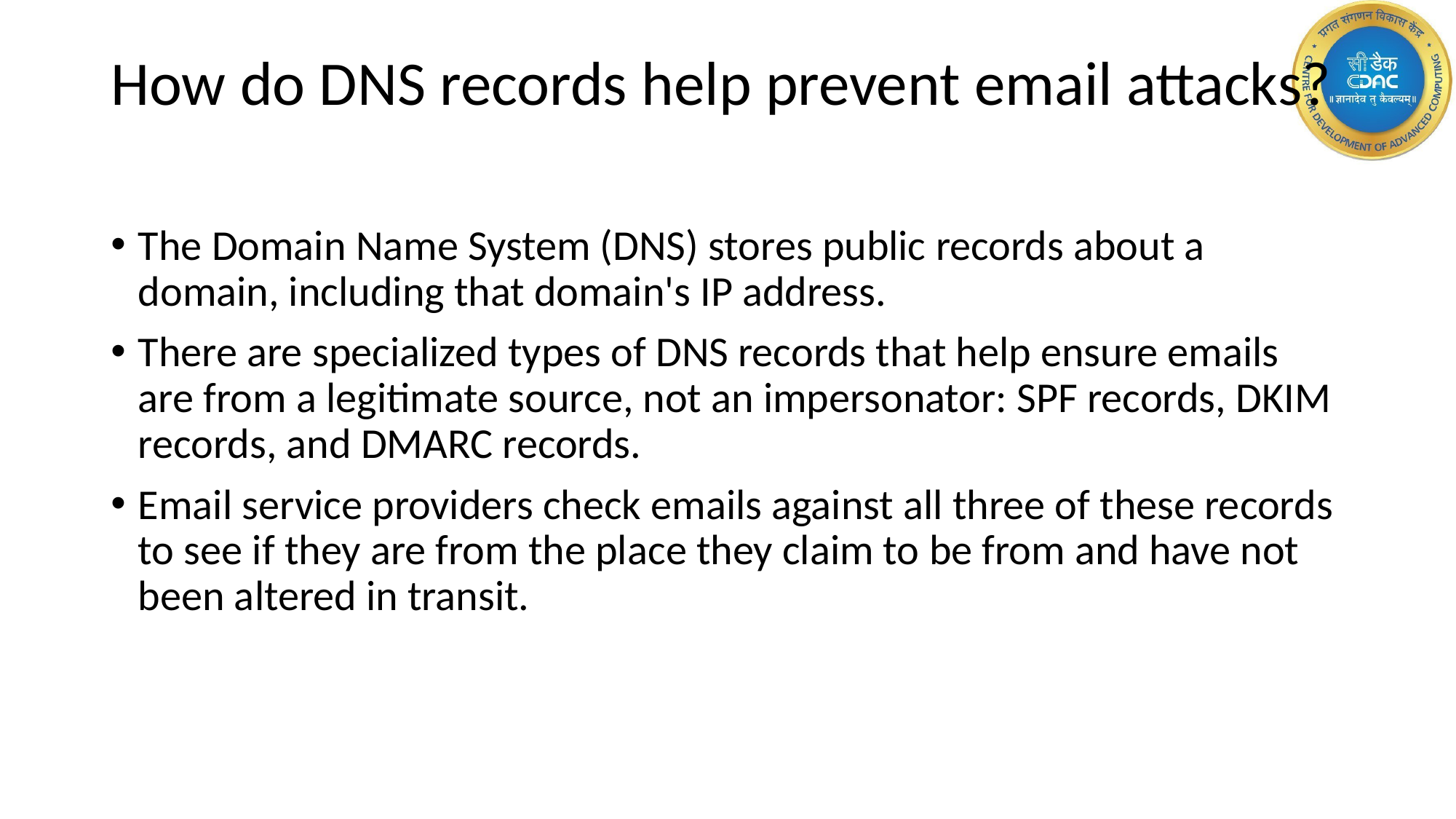

# How do DNS records help prevent email attacks?
The Domain Name System (DNS) stores public records about a domain, including that domain's IP address.
There are specialized types of DNS records that help ensure emails are from a legitimate source, not an impersonator: SPF records, DKIM records, and DMARC records.
Email service providers check emails against all three of these records to see if they are from the place they claim to be from and have not been altered in transit.